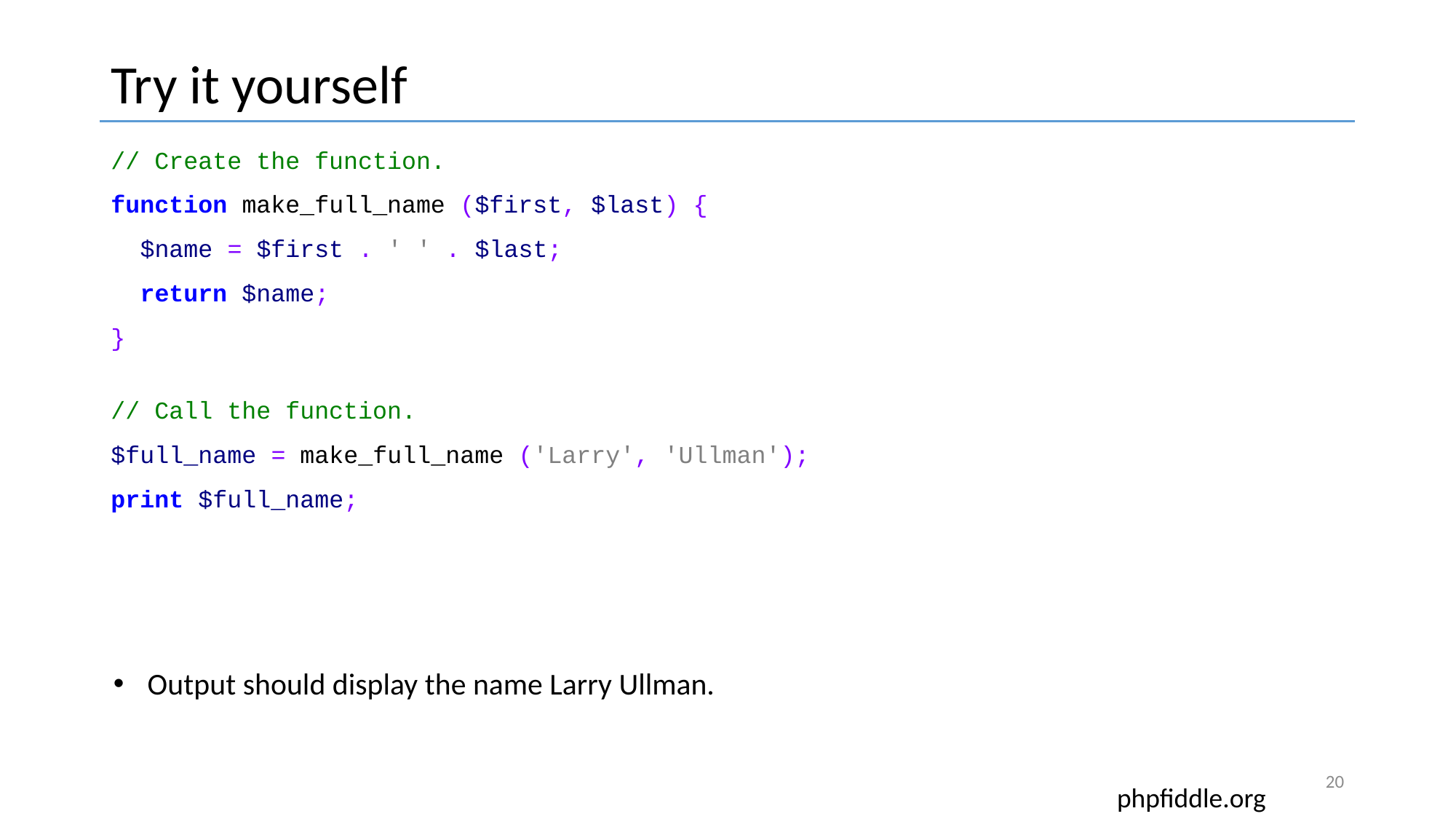

# Try it yourself
// Create the function.
function make_full_name ($first, $last) {
  $name = $first . ' ' . $last;
  return $name;
}

// Call the function.
$full_name = make_full_name ('Larry', 'Ullman');
print $full_name;
Output should display the name Larry Ullman.
20
phpfiddle.org